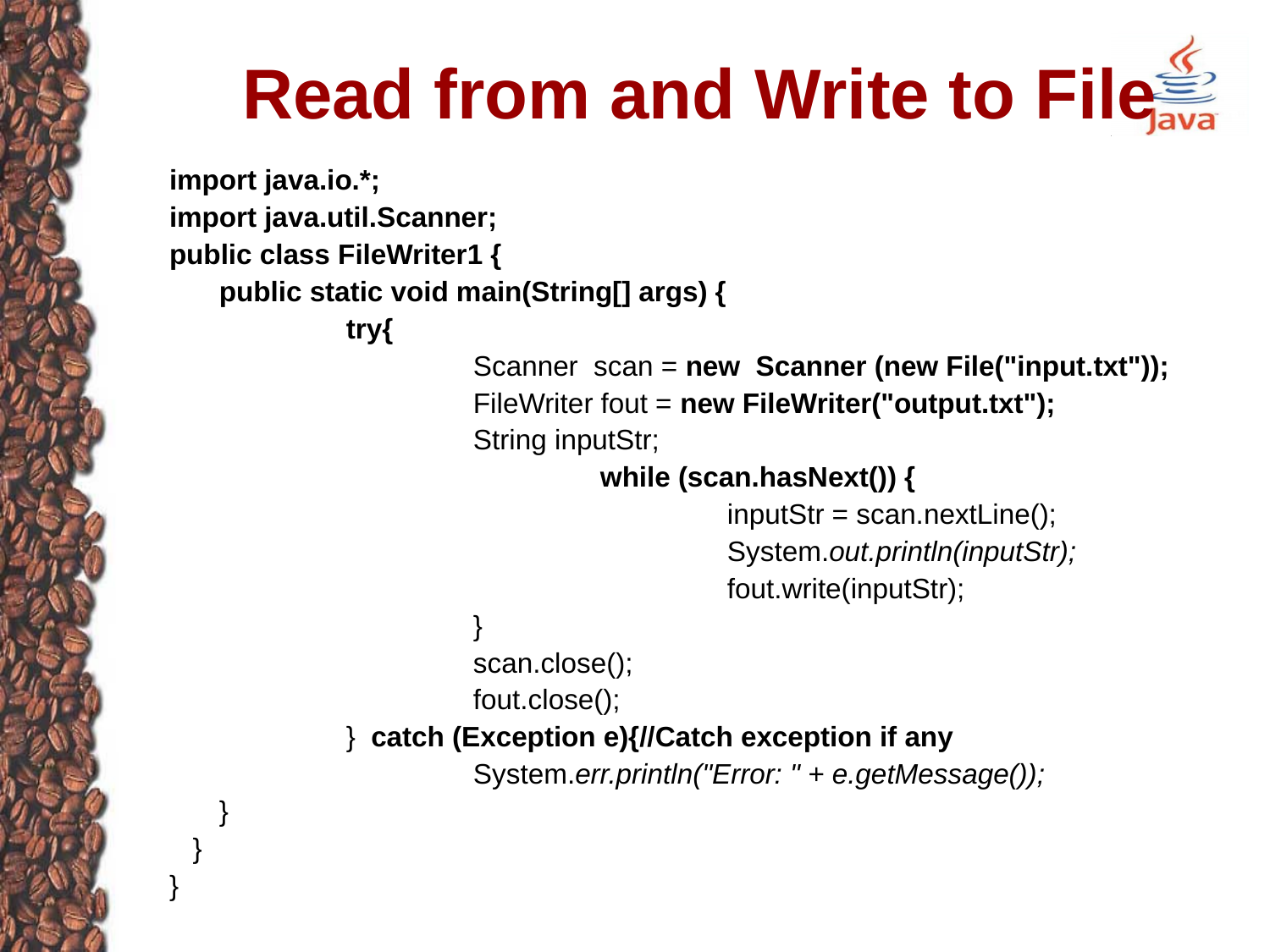

# Read from and Write to File
import java.io.*;
import java.util.Scanner;
public class FileWriter1 {
	public static void main(String[] args) {
		try{
			Scanner  scan = new  Scanner (new File("input.txt"));
			FileWriter fout = new FileWriter("output.txt");
			String inputStr;
       			while (scan.hasNext()) {
      					inputStr = scan.nextLine();
      					System.out.println(inputStr);
      					fout.write(inputStr);
            		}
    			scan.close();
			fout.close();
  		}  catch (Exception e){//Catch exception if any
			System.err.println("Error: " + e.getMessage());
	}
   }
}